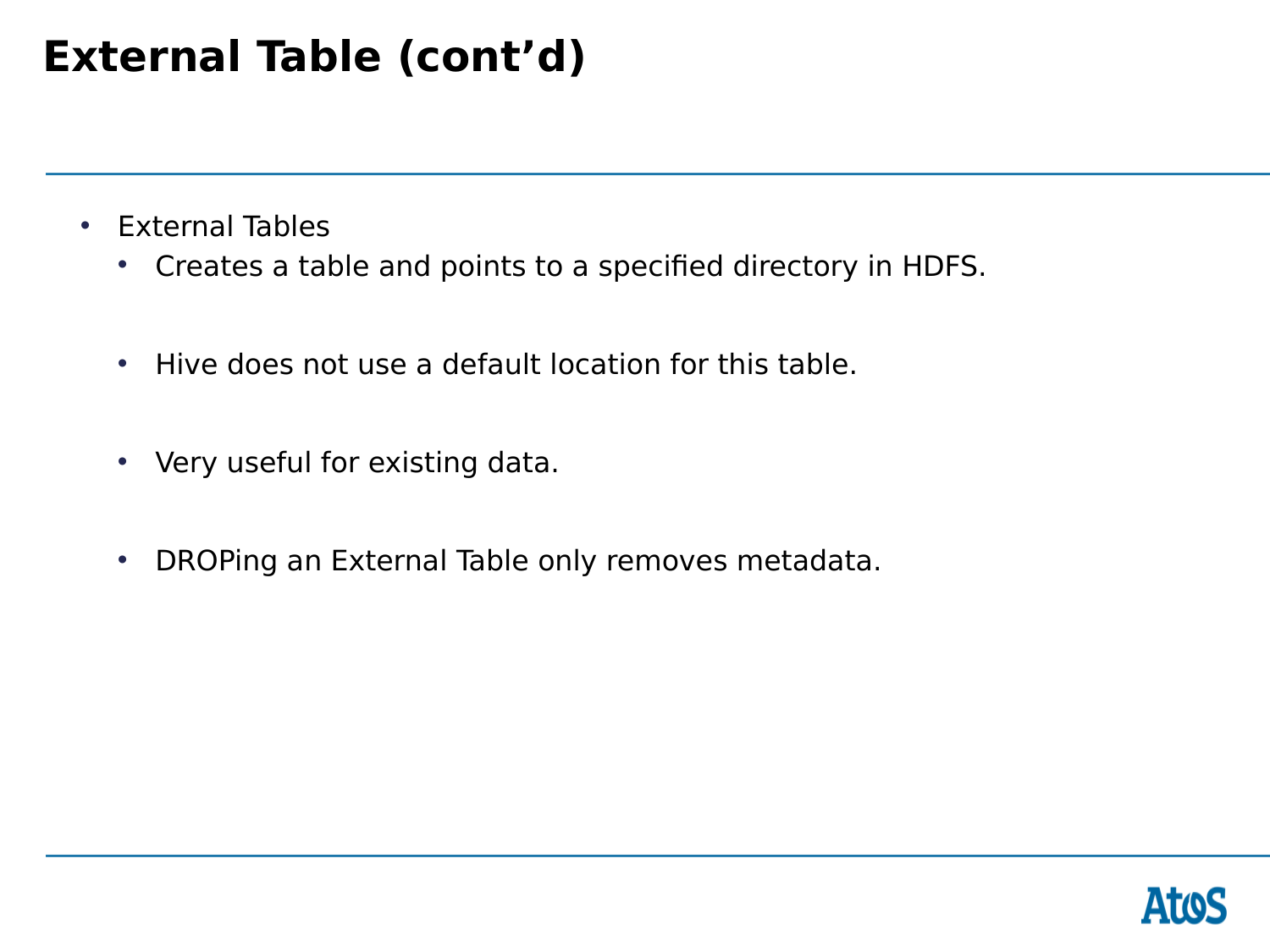

# External Table (cont’d)
External Tables
Creates a table and points to a specified directory in HDFS.

Hive does not use a default location for this table.

Very useful for existing data.

DROPing an External Table only removes metadata.